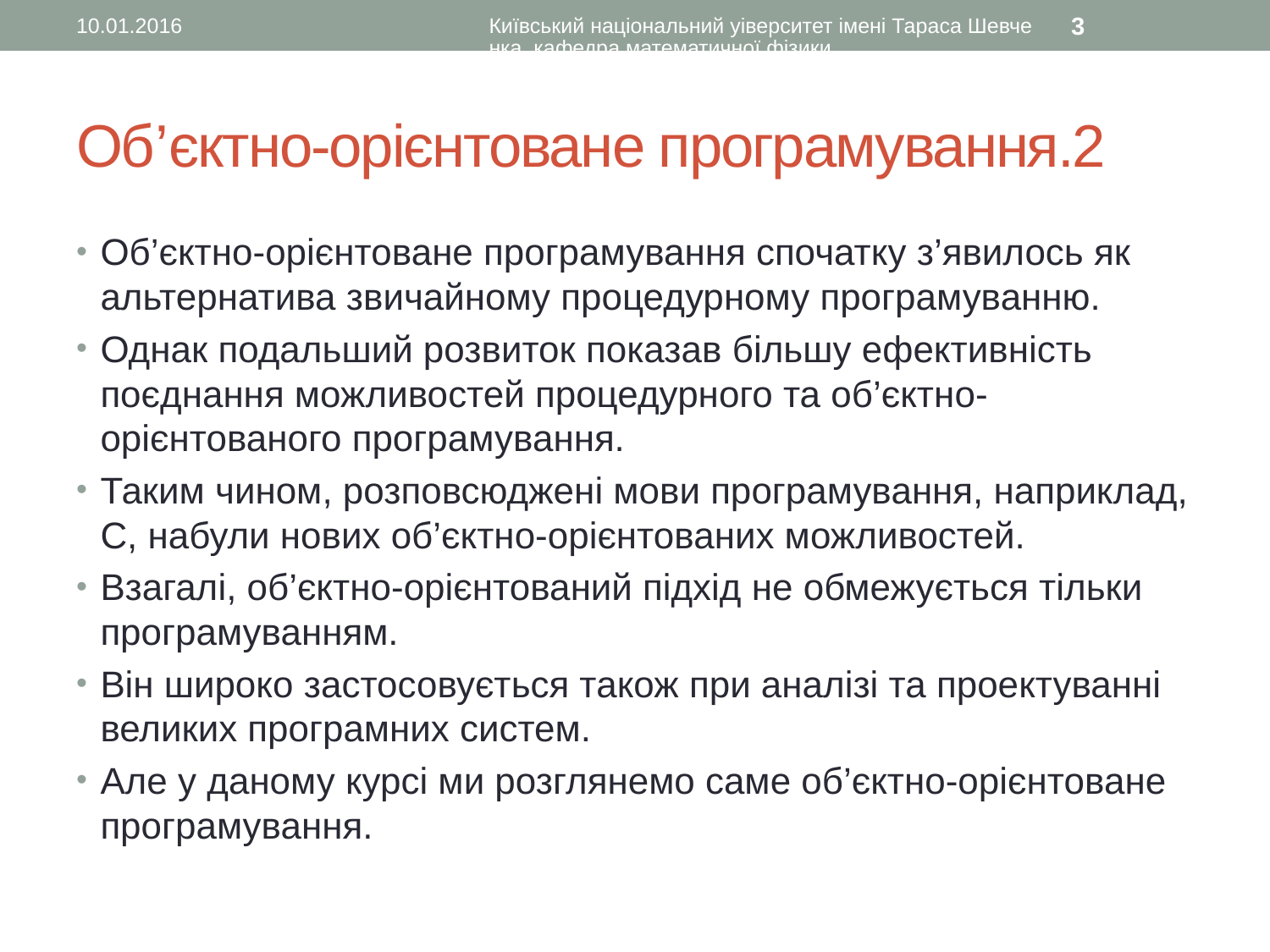

10.01.2016
Київський національний уіверситет імені Тараса Шевченка, кафедра математичної фізики
3
# Об’єктно-орієнтоване програмування.2
Об’єктно-орієнтоване програмування спочатку з’явилось як альтернатива звичайному процедурному програмуванню.
Однак подальший розвиток показав більшу ефективність поєднання можливостей процедурного та об’єктно-орієнтованого програмування.
Таким чином, розповсюджені мови програмування, наприклад, С, набули нових об’єктно-орієнтованих можливостей.
Взагалі, об’єктно-орієнтований підхід не обмежується тільки програмуванням.
Він широко застосовується також при аналізі та проектуванні великих програмних систем.
Але у даному курсі ми розглянемо саме об’єктно-орієнтоване програмування.